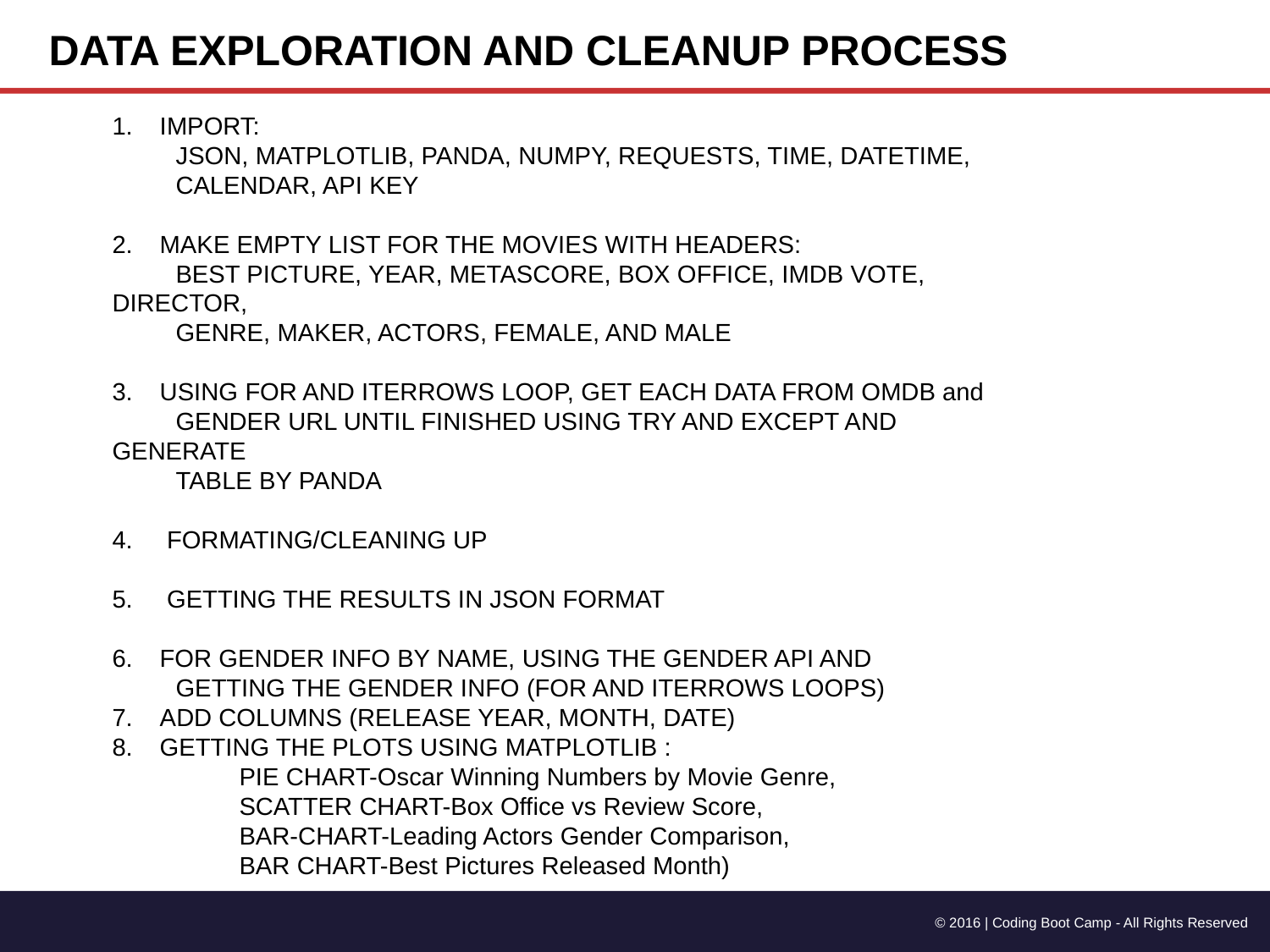

DATA EXPLORATION AND CLEANUP PROCESS
IMPORT:
JSON, MATPLOTLIB, PANDA, NUMPY, REQUESTS, TIME, DATETIME,
CALENDAR, API KEY

MAKE EMPTY LIST FOR THE MOVIES WITH HEADERS:
BEST PICTURE, YEAR, METASCORE, BOX OFFICE, IMDB VOTE, DIRECTOR,
GENRE, MAKER, ACTORS, FEMALE, AND MALE

USING FOR AND ITERROWS LOOP, GET EACH DATA FROM OMDB and
GENDER URL UNTIL FINISHED USING TRY AND EXCEPT AND GENERATE
TABLE BY PANDA

 FORMATING/CLEANING UP

 GETTING THE RESULTS IN JSON FORMAT

FOR GENDER INFO BY NAME, USING THE GENDER API AND
GETTING THE GENDER INFO (FOR AND ITERROWS LOOPS)
ADD COLUMNS (RELEASE YEAR, MONTH, DATE)
GETTING THE PLOTS USING MATPLOTLIB :
	PIE CHART-Oscar Winning Numbers by Movie Genre,
	SCATTER CHART-Box Office vs Review Score,
	BAR-CHART-Leading Actors Gender Comparison,
	BAR CHART-Best Pictures Released Month)